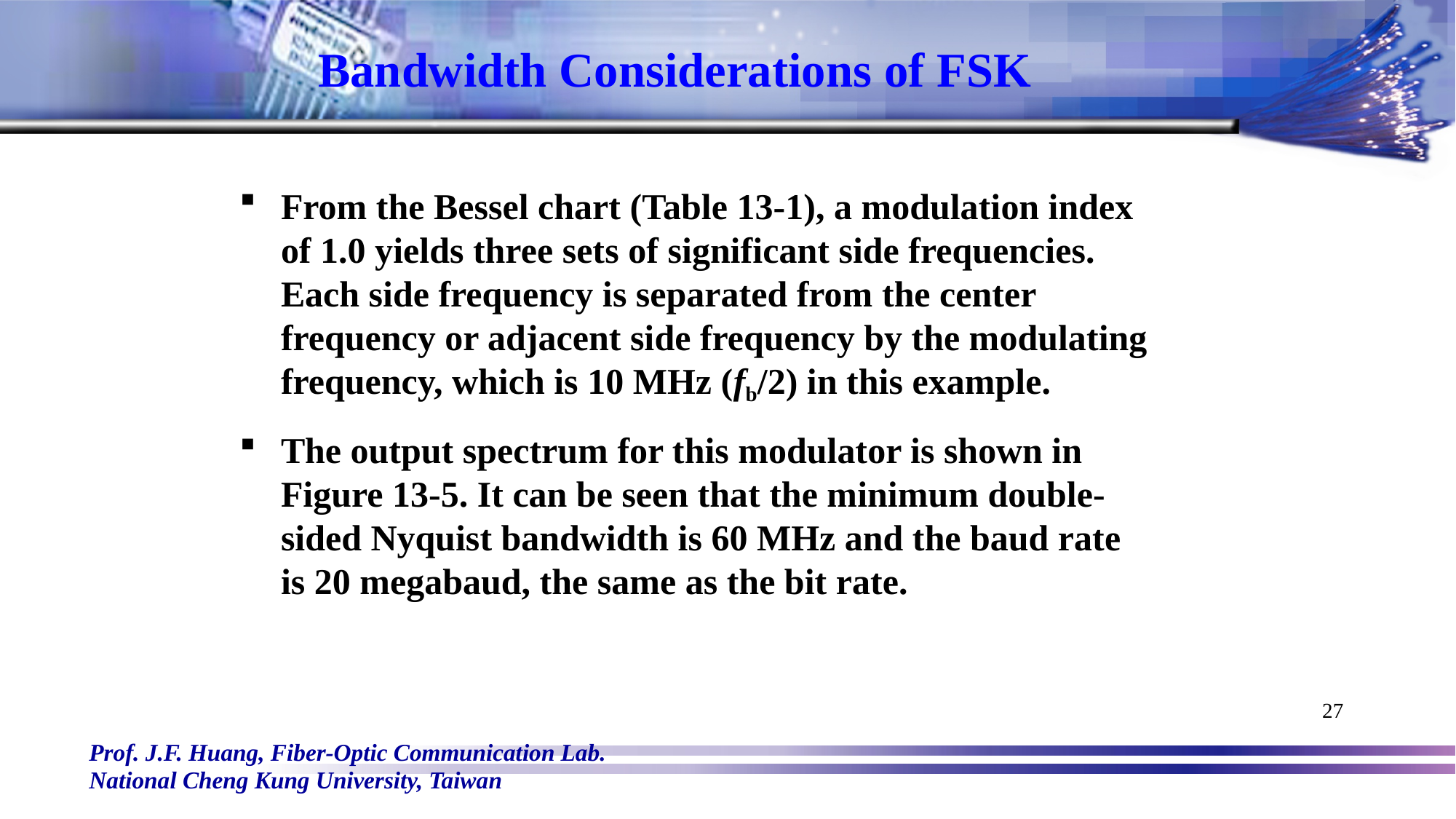

# Bandwidth Considerations of FSK
From the Bessel chart (Table 13-1), a modulation index of 1.0 yields three sets of significant side frequencies. Each side frequency is separated from the center frequency or adjacent side frequency by the modulating frequency, which is 10 MHz (fb/2) in this example.
The output spectrum for this modulator is shown in Figure 13-5. It can be seen that the minimum double-sided Nyquist bandwidth is 60 MHz and the baud rate  is 20 megabaud, the same as the bit rate.

27